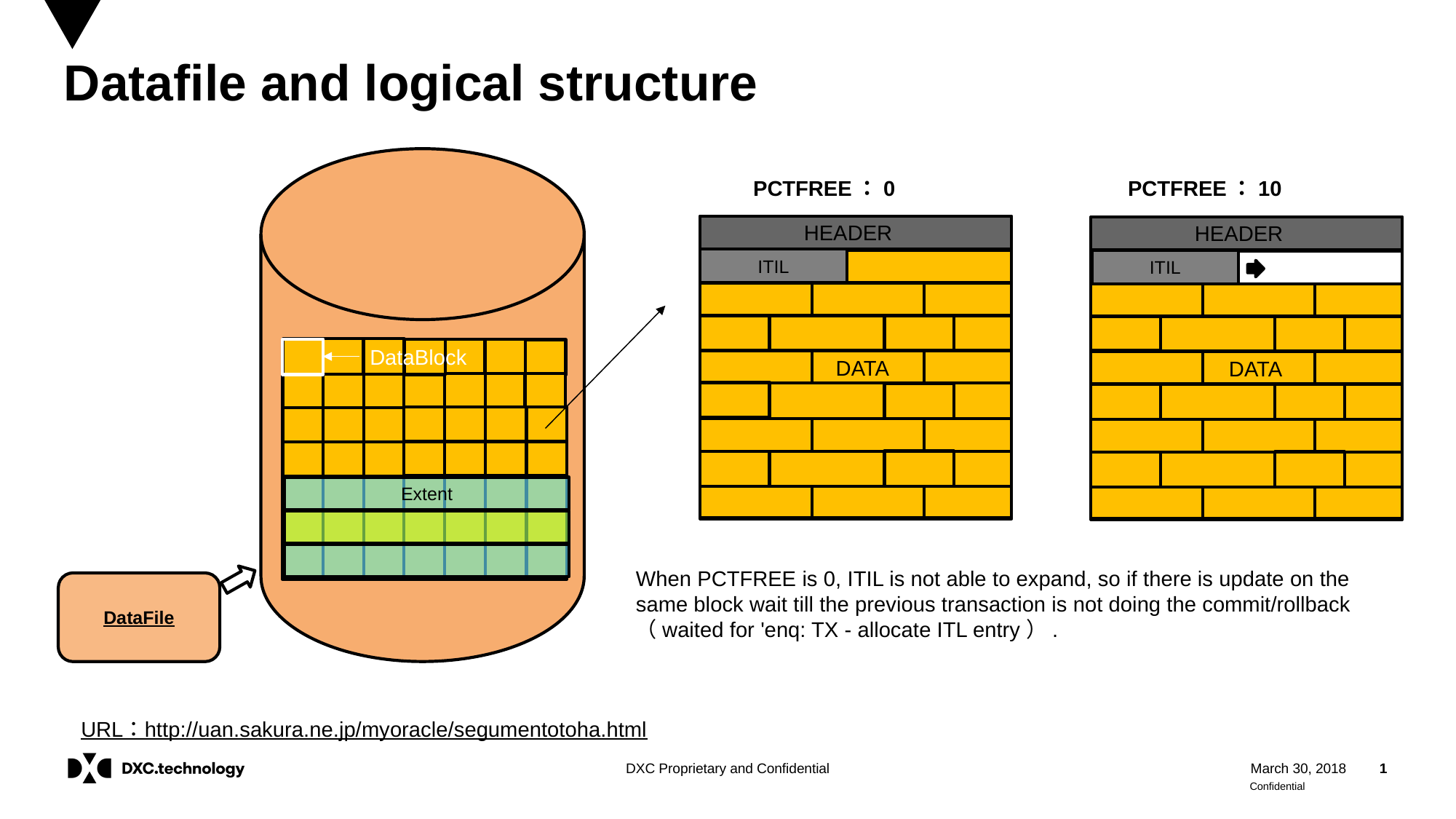

# Datafile and logical structure

PCTFREE：0
PCTFREE：10
HEADER
HEADER

ITIL
ITIL
ITIL

DataBlock

DATA
DATA

Extent

When PCTFREE is 0, ITIL is not able to expand, so if there is update on the same block wait till the previous transaction is not doing the commit/rollback （waited for 'enq: TX - allocate ITL entry）.

DataFile
URL：http://uan.sakura.ne.jp/myoracle/segumentotoha.html